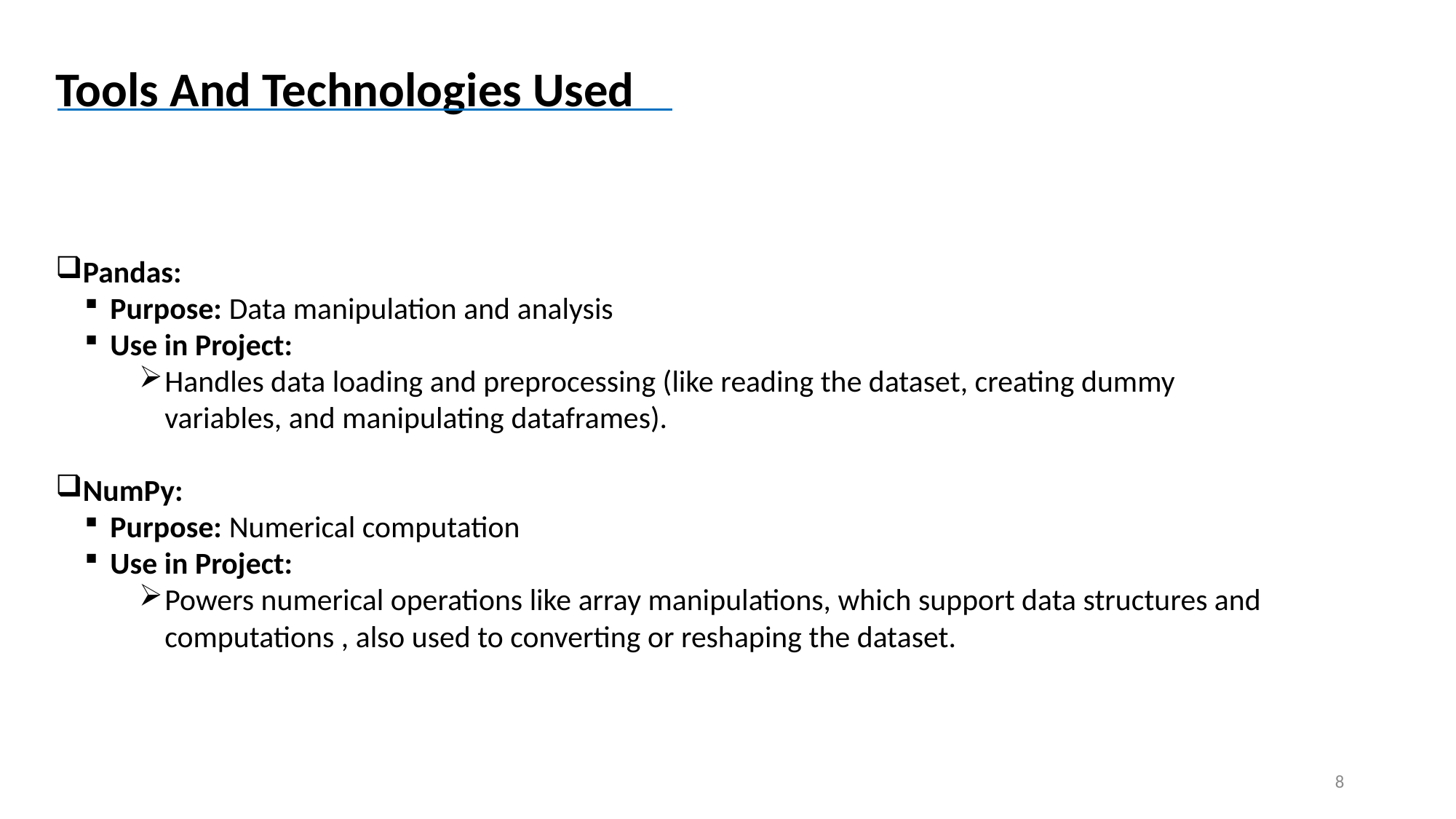

Tools And Technologies Used

Pandas:
Purpose: Data manipulation and analysis
Use in Project:
Handles data loading and preprocessing (like reading the dataset, creating dummy variables, and manipulating dataframes).

NumPy:
Purpose: Numerical computation
Use in Project:
Powers numerical operations like array manipulations, which support data structures and computations , also used to converting or reshaping the dataset.

8